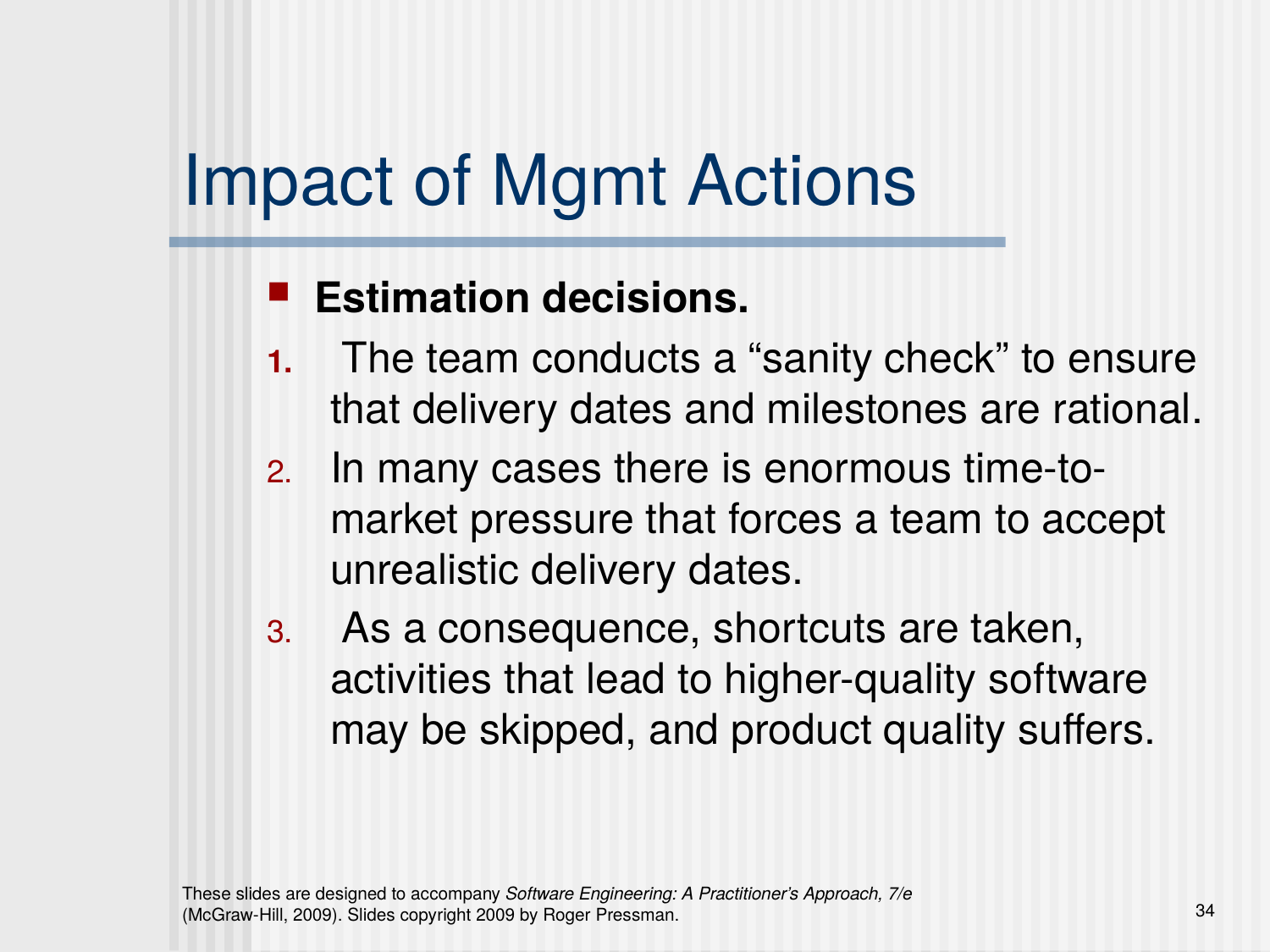

# Impact of Mgmt Actions
Estimation decisions.
 The team conducts a “sanity check” to ensure
that delivery dates and milestones are rational.
In many cases there is enormous time-to-market pressure that forces a team to accept unrealistic delivery dates.
 As a consequence, shortcuts are taken, activities that lead to higher-quality software may be skipped, and product quality suffers.
These slides are designed to accompany Software Engineering: A Practitioner’s Approach, 7/e (McGraw-Hill, 2009). Slides copyright 2009 by Roger Pressman.
34